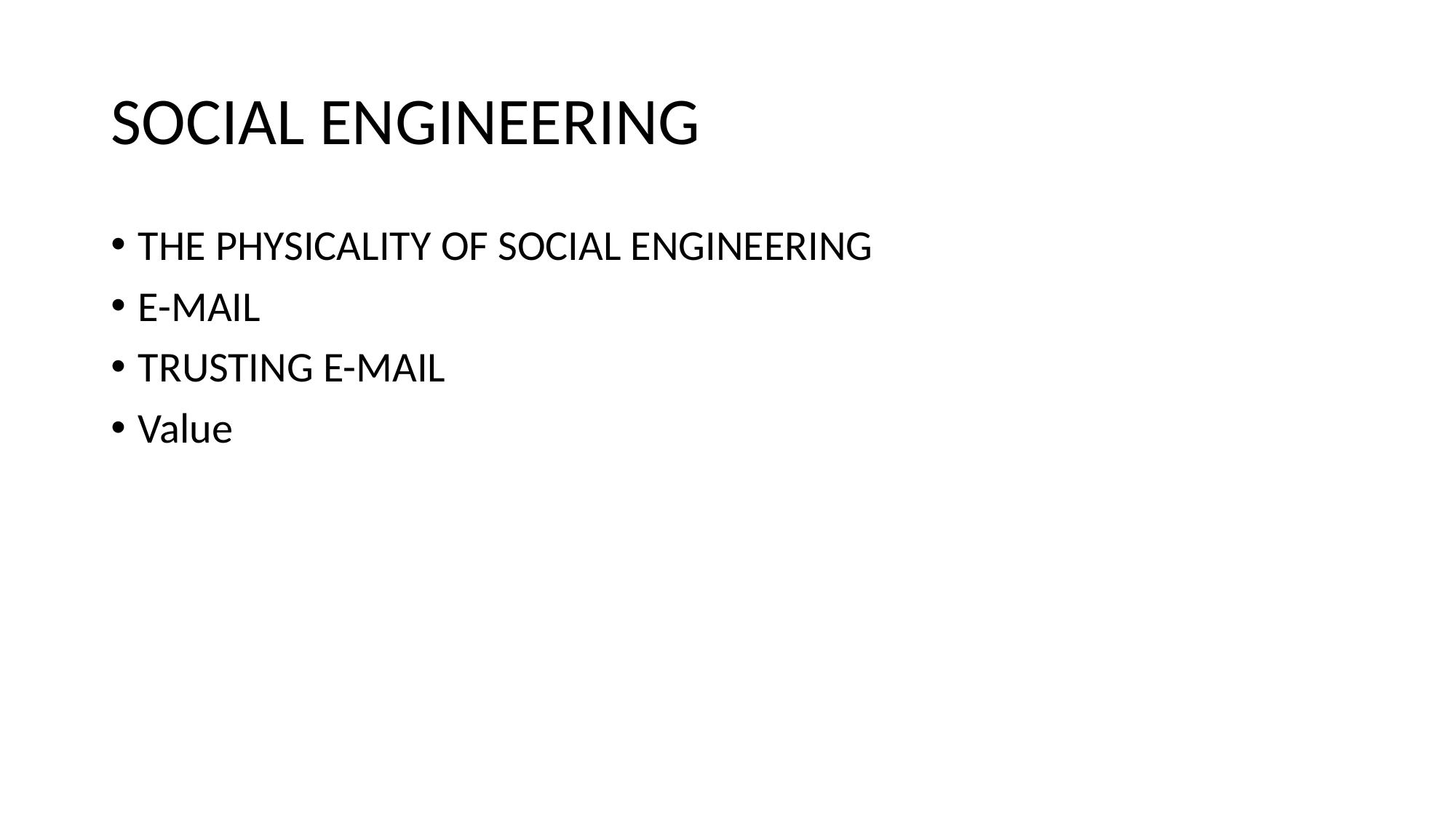

# SOCIAL ENGINEERING
THE PHYSICALITY OF SOCIAL ENGINEERING
E-MAIL
TRUSTING E-MAIL
Value